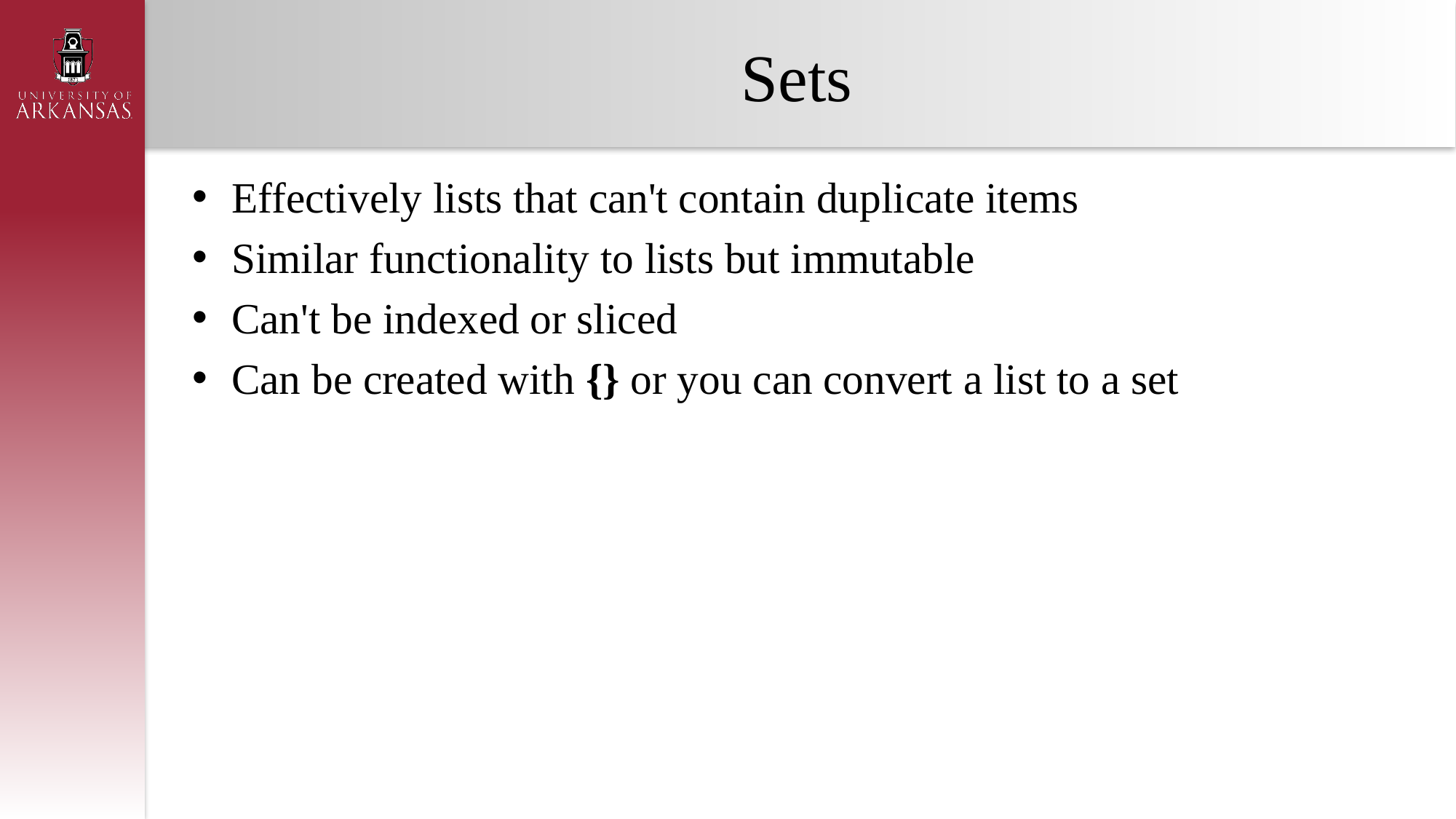

# Sets
Effectively lists that can't contain duplicate items
Similar functionality to lists but immutable
Can't be indexed or sliced
Can be created with {} or you can convert a list to a set